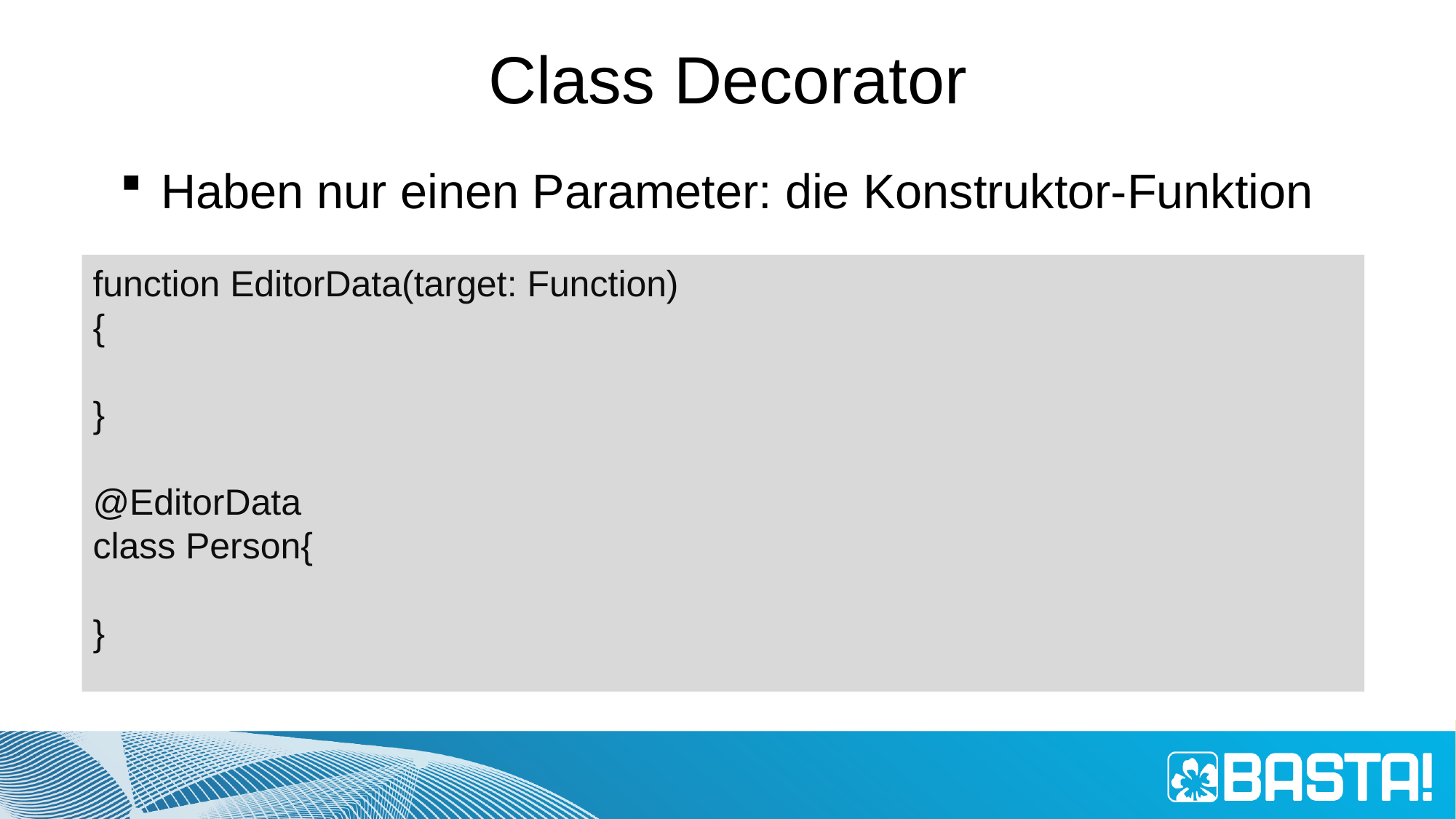

# Class Decorator
Haben nur einen Parameter: die Konstruktor-Funktion
function EditorData(target: Function)
{

}

@EditorData
class Person{

}